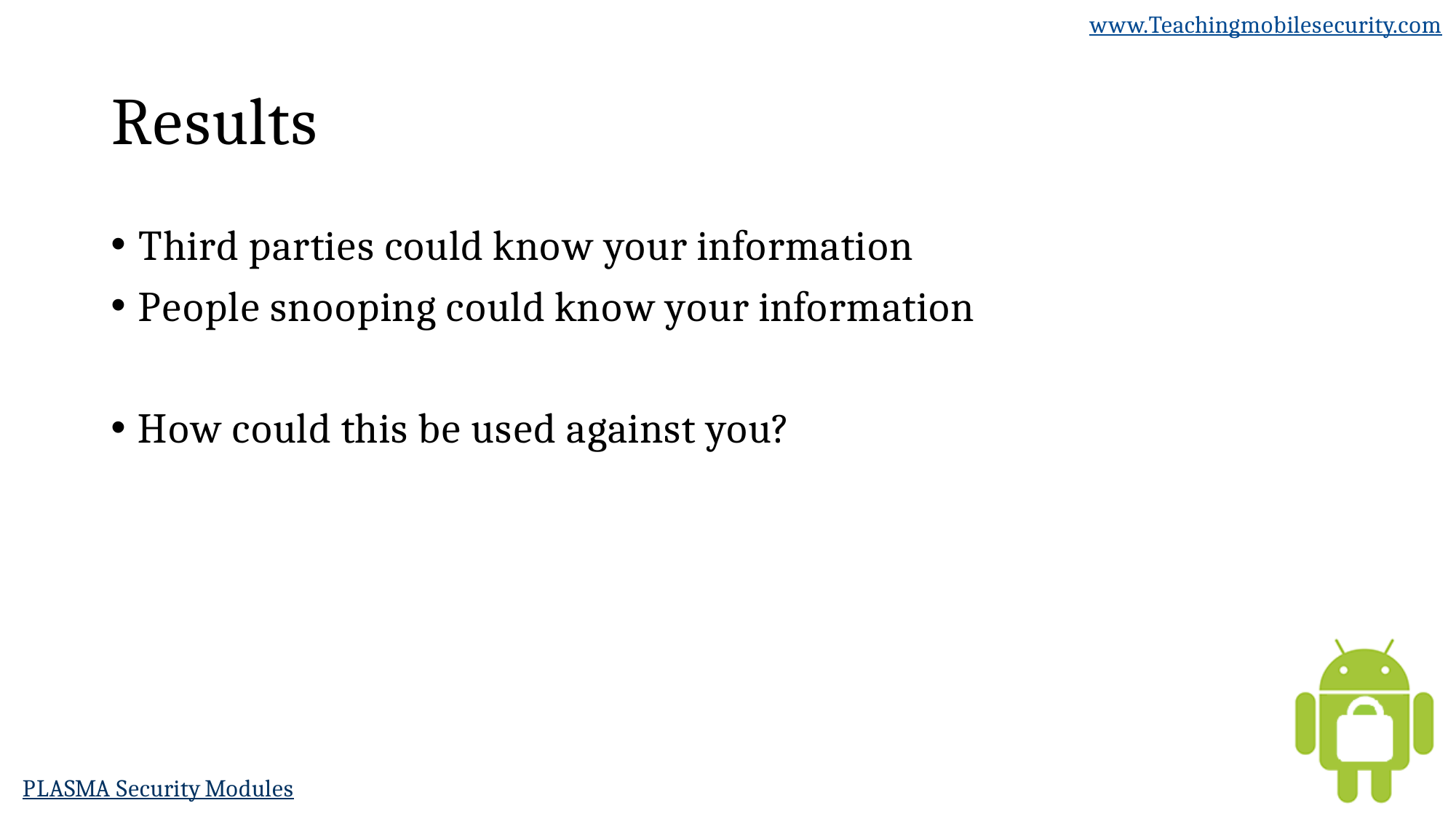

# Results
Third parties could know your information
People snooping could know your information

How could this be used against you?